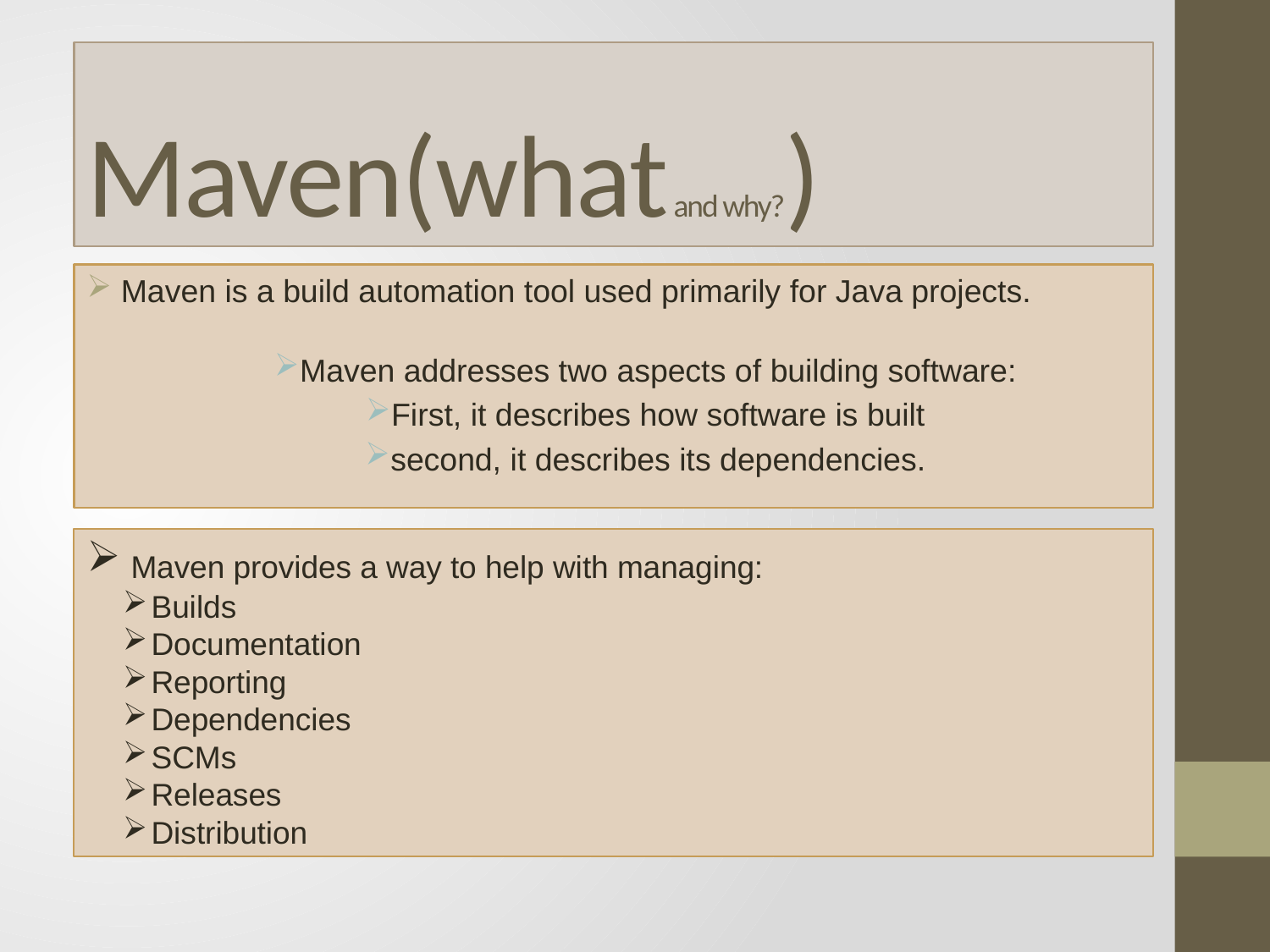

# Maven(what and why?)
 Maven is a build automation tool used primarily for Java projects.

Maven addresses two aspects of building software:
First, it describes how software is built
second, it describes its dependencies.
 Maven provides a way to help with managing:
Builds
Documentation
Reporting
Dependencies
SCMs
Releases
Distribution